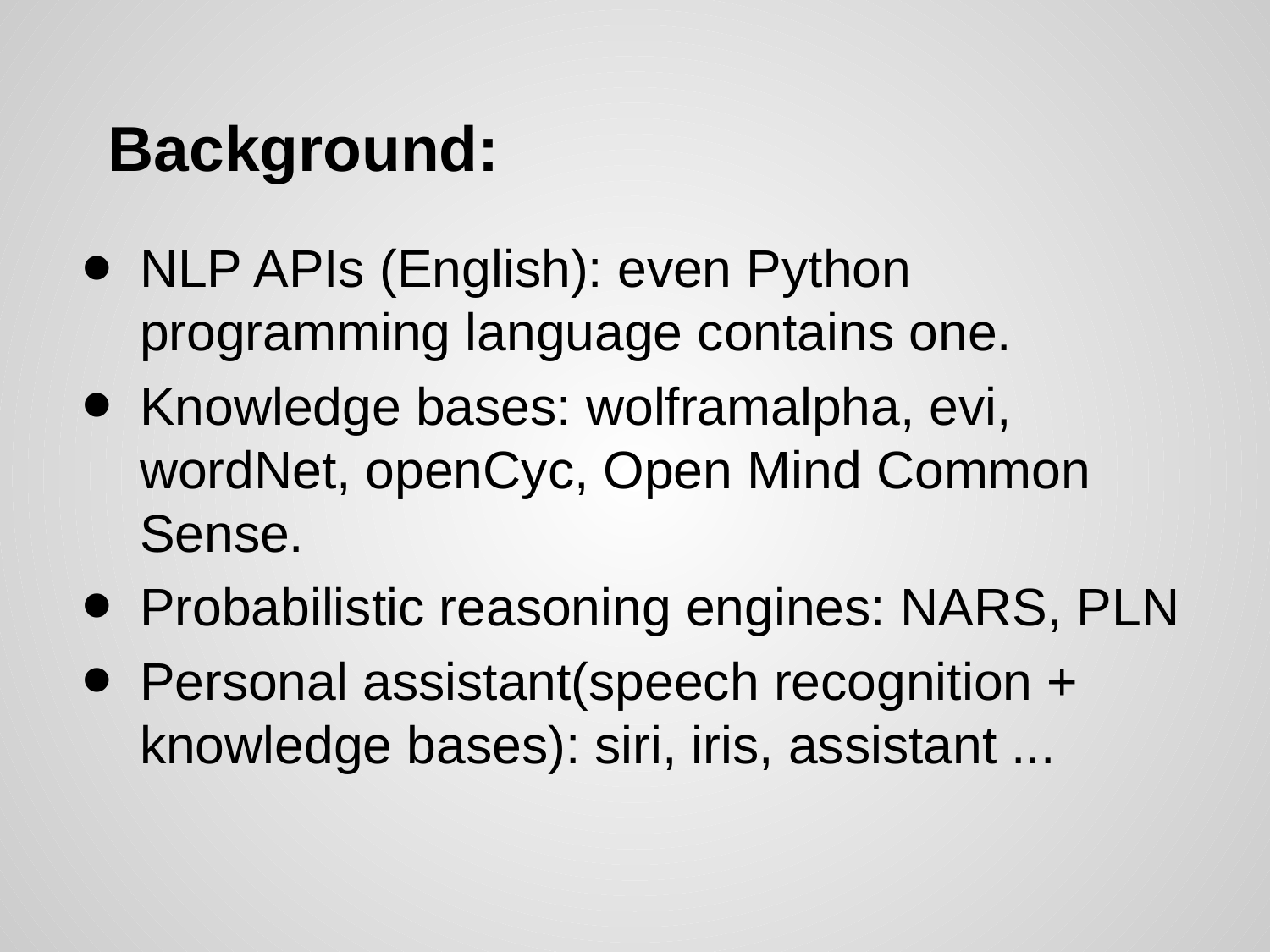

# Background:
NLP APIs (English): even Python programming language contains one.
Knowledge bases: wolframalpha, evi, wordNet, openCyc, Open Mind Common Sense.
Probabilistic reasoning engines: NARS, PLN
Personal assistant(speech recognition + knowledge bases): siri, iris, assistant ...